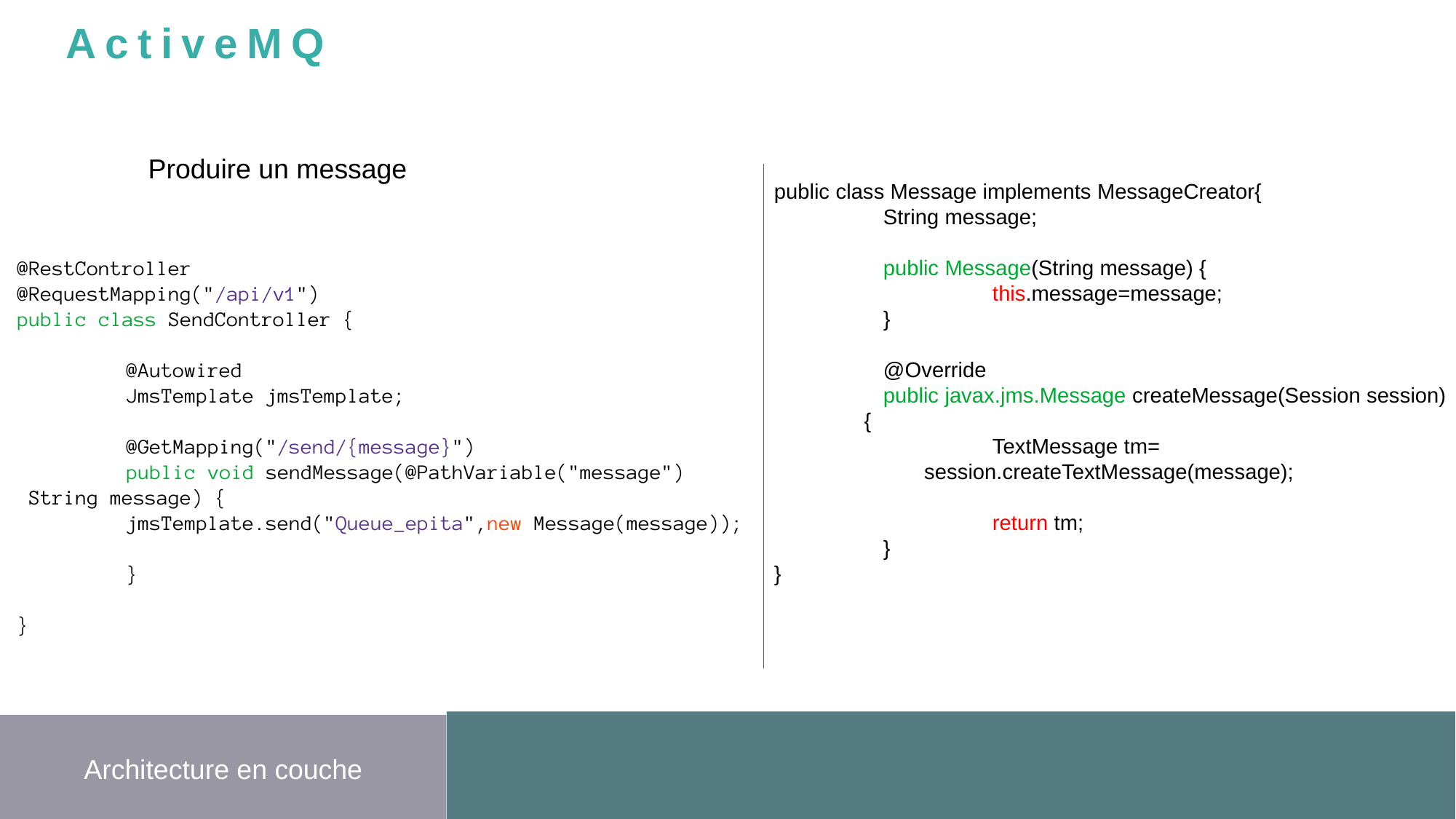

ActiveMQ
Produire un message

public class Message implements MessageCreator{
	String message;

	public Message(String message) {
		this.message=message;
	}

	@Override
	public javax.jms.Message createMessage(Session session)
               {
		TextMessage tm=
                         session.createTextMessage(message);

		return tm;
	}
}
@RestController
@RequestMapping("/api/v1")
public class SendController {

	@Autowired
	JmsTemplate jmsTemplate;

	@GetMapping("/send/{message}")
	public void sendMessage(@PathVariable("message")
 String message) {
	jmsTemplate.send("Queue_epita",new Message(message));

	}

}

Architecture en couche